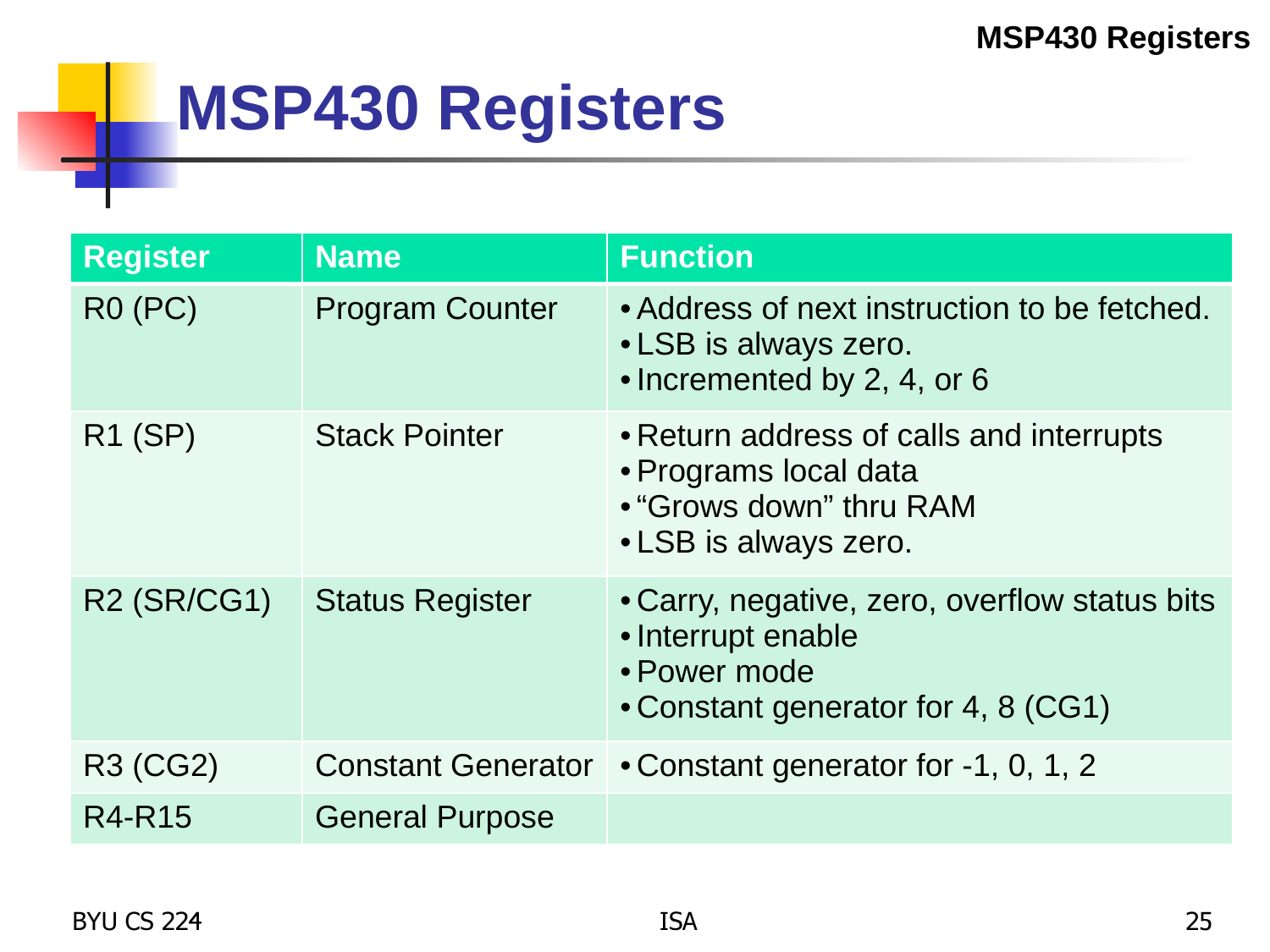

MSP430 Registers
MSP430 Registers
| Register | Name | Function |
| --- | --- | --- |
| R0 (PC) | Program Counter | Address of next instruction to be fetched. LSB is always zero. Incremented by 2, 4, or 6 |
| R1 (SP) | Stack Pointer | Return address of calls and interrupts Programs local data “Grows down” thru RAM LSB is always zero. |
| R2 (SR/CG1) | Status Register | Carry, negative, zero, overflow status bits Interrupt enable Power mode Constant generator for 4, 8 (CG1) |
| R3 (CG2) | Constant Generator | Constant generator for -1, 0, 1, 2 |
| R4-R15 | General Purpose |  |
BYU CS 224
ISA
25